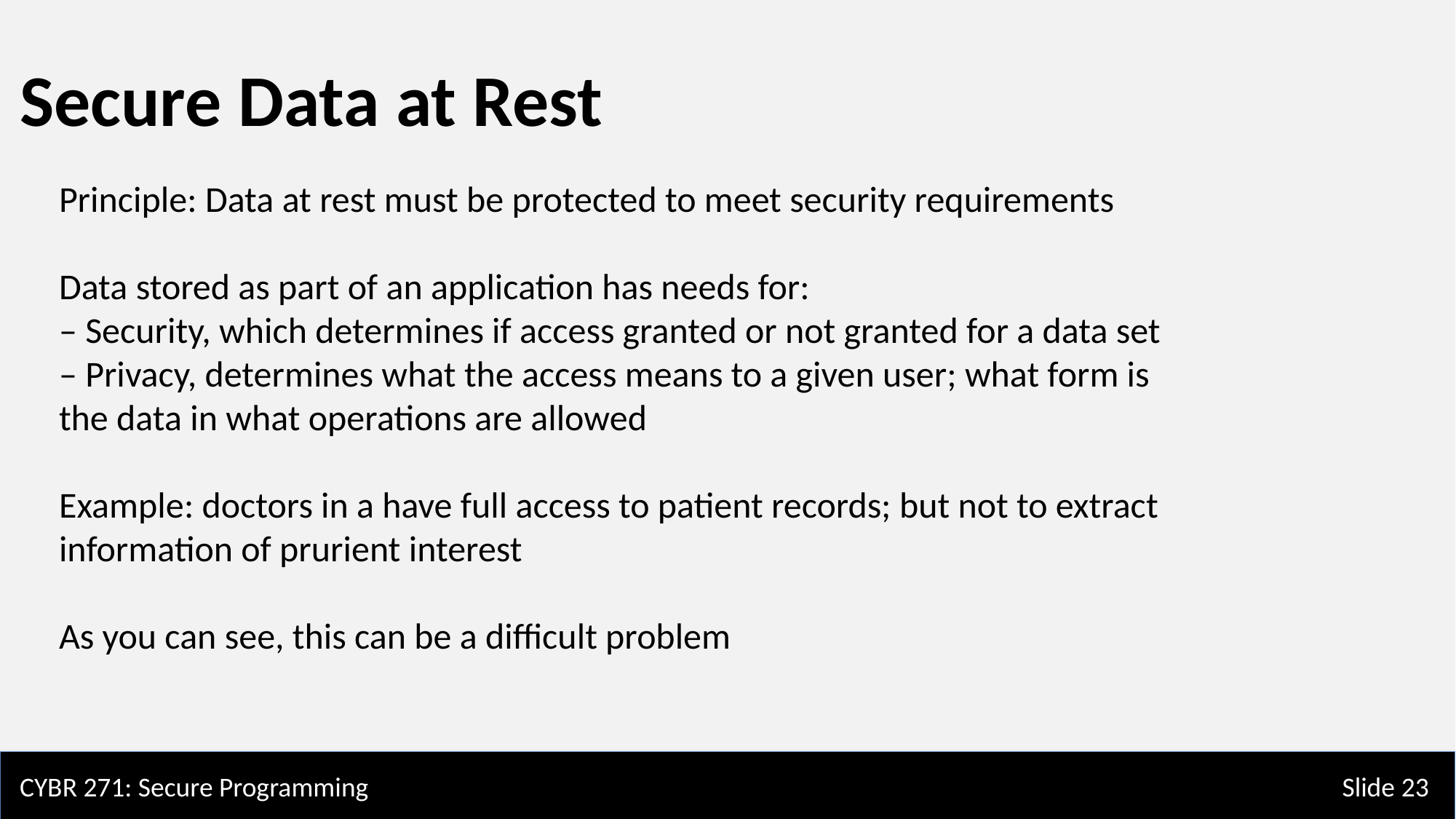

Secure Data at Rest
Principle: Data at rest must be protected to meet security requirements

Data stored as part of an application has needs for:
– Security, which determines if access granted or not granted for a data set
– Privacy, determines what the access means to a given user; what form is the data in what operations are allowed

Example: doctors in a have full access to patient records; but not to extract information of prurient interest

As you can see, this can be a difficult problem

CYBR 271: Secure Programming
Slide 23